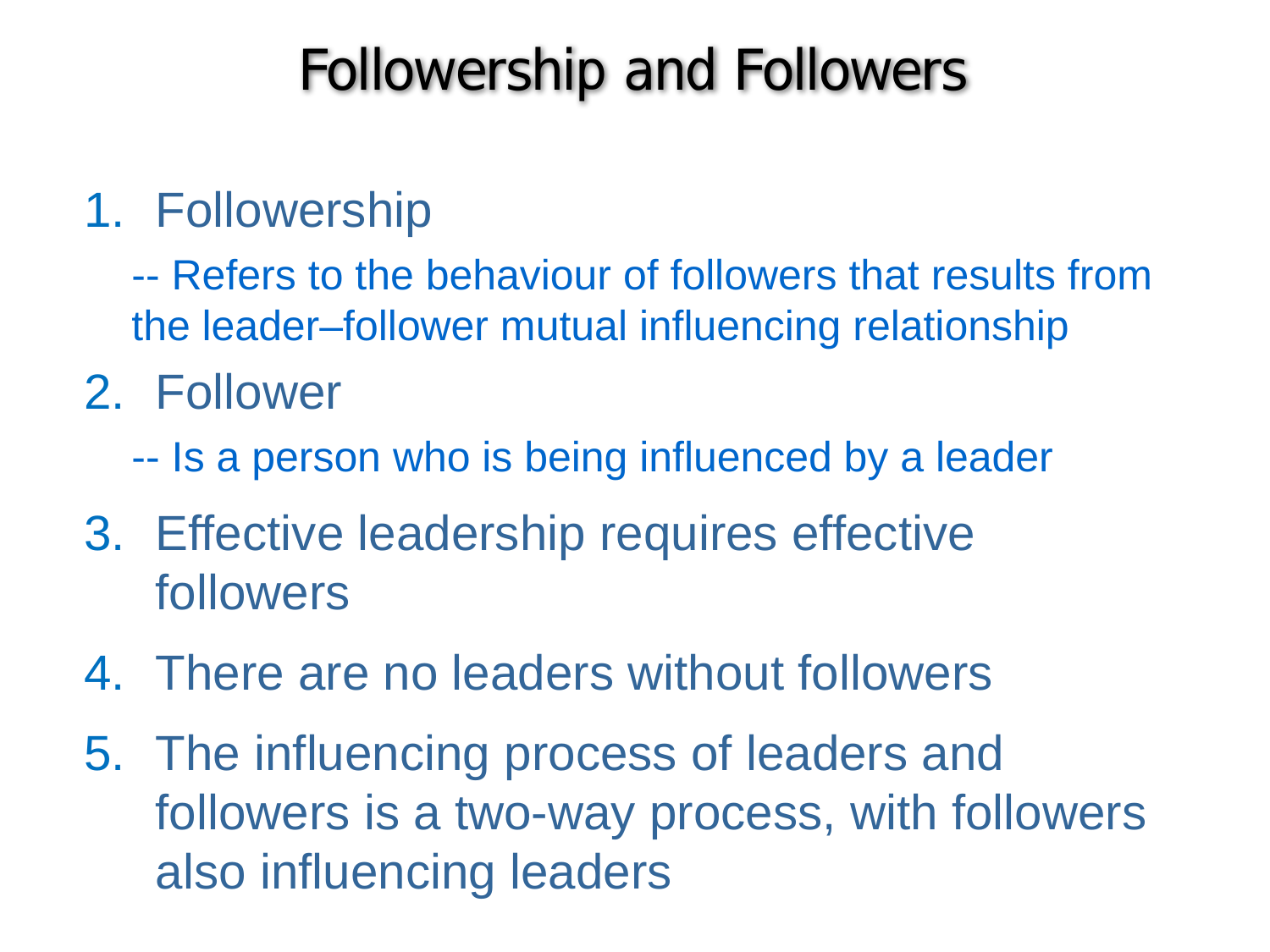

# Followership and Followers
Followership
-- Refers to the behaviour of followers that results from the leader–follower mutual influencing relationship
Follower
-- Is a person who is being influenced by a leader
Effective leadership requires effective followers
There are no leaders without followers
The influencing process of leaders and followers is a two-way process, with followers also influencing leaders